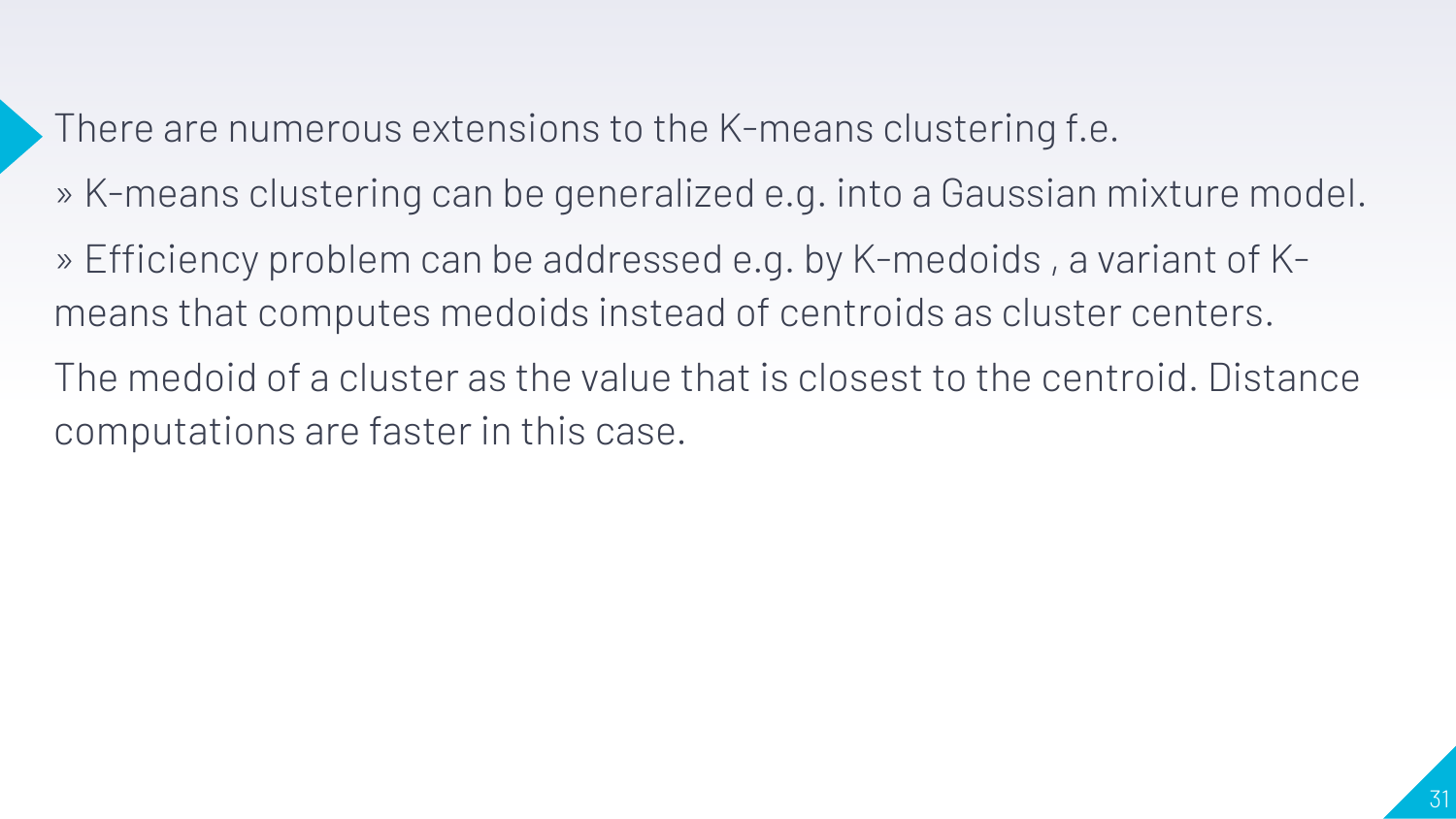

There are numerous extensions to the K-means clustering f.e.
» K-means clustering can be generalized e.g. into a Gaussian mixture model.
» Efficiency problem can be addressed e.g. by K-medoids , a variant of K-means that computes medoids instead of centroids as cluster centers.
The medoid of a cluster as the value that is closest to the centroid. Distance computations are faster in this case.
31